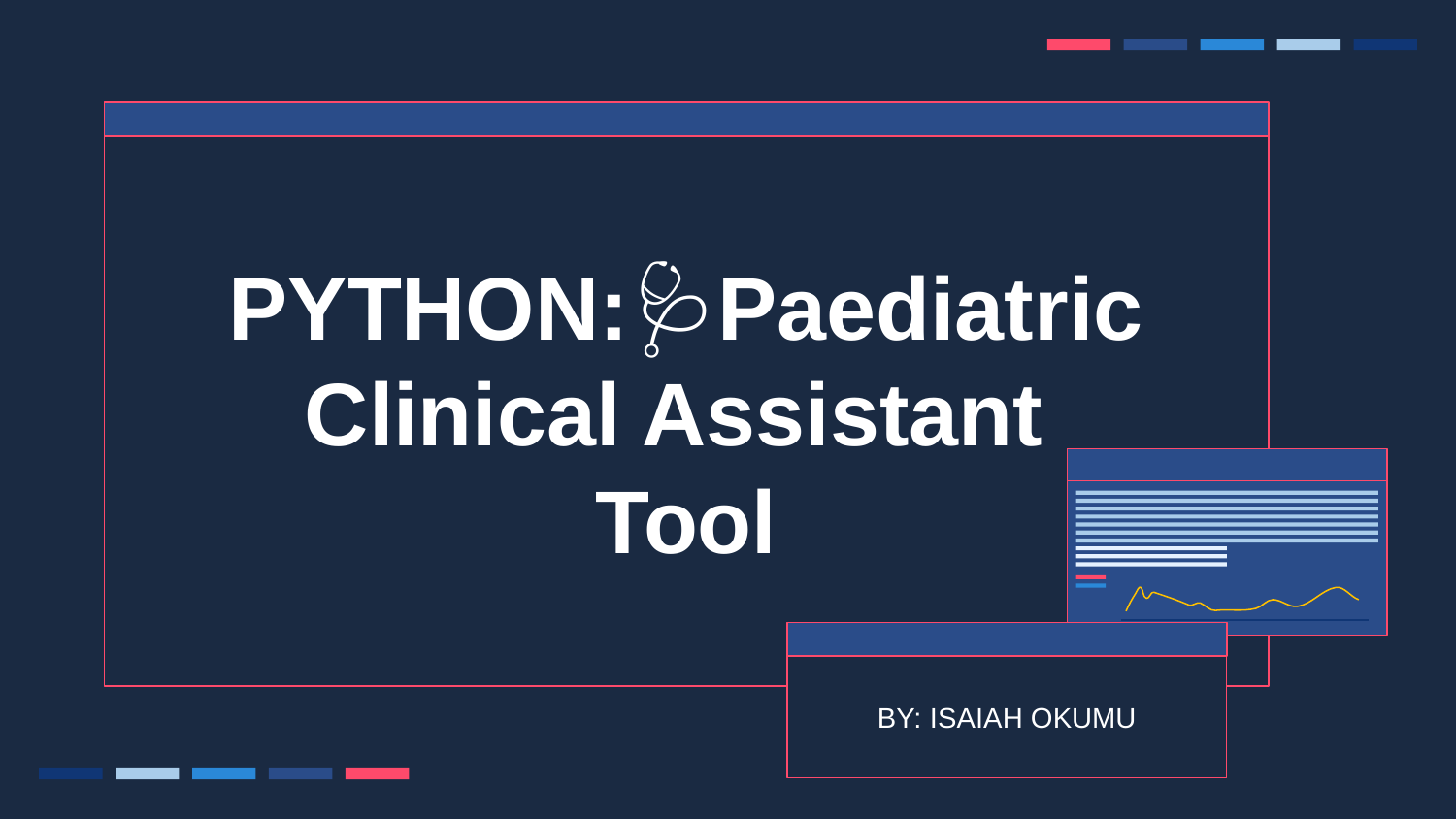

# PYTHON:🩺Paediatric Clinical Assistant Tool

BY: ISAIAH OKUMU